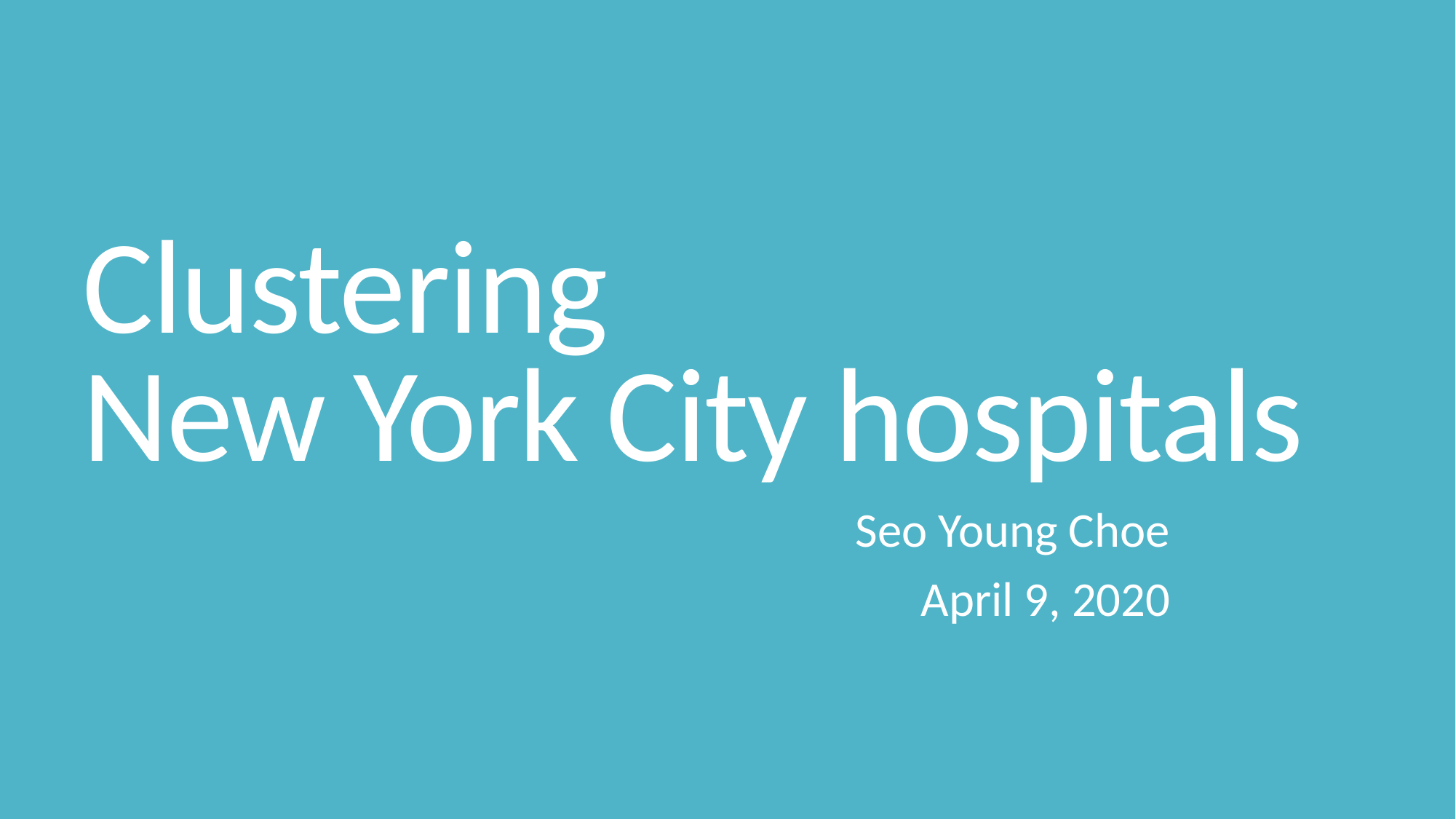

# Clustering New York City hospitals
Seo Young Choe
April 9, 2020